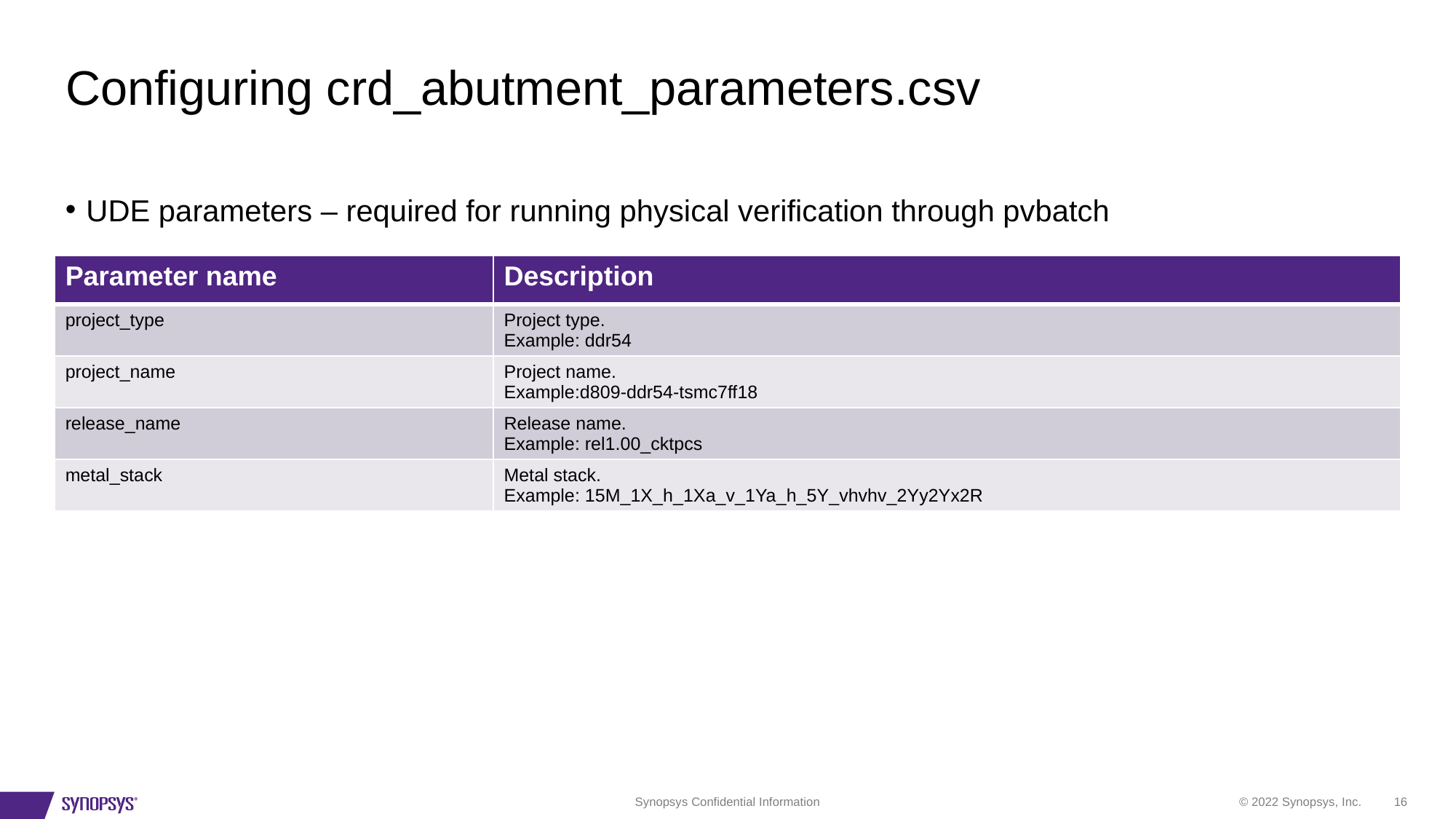

# Configuring crd_abutment_parameters.csv

UDE parameters – required for running physical verification through pvbatch
| Parameter name | Description |
| --- | --- |
| project\_type | Project type. Example: ddr54 |
| project\_name | Project name. Example:d809-ddr54-tsmc7ff18 |
| release\_name | Release name. Example: rel1.00\_cktpcs |
| metal\_stack | Metal stack. Example: 15M\_1X\_h\_1Xa\_v\_1Ya\_h\_5Y\_vhvhv\_2Yy2Yx2R |